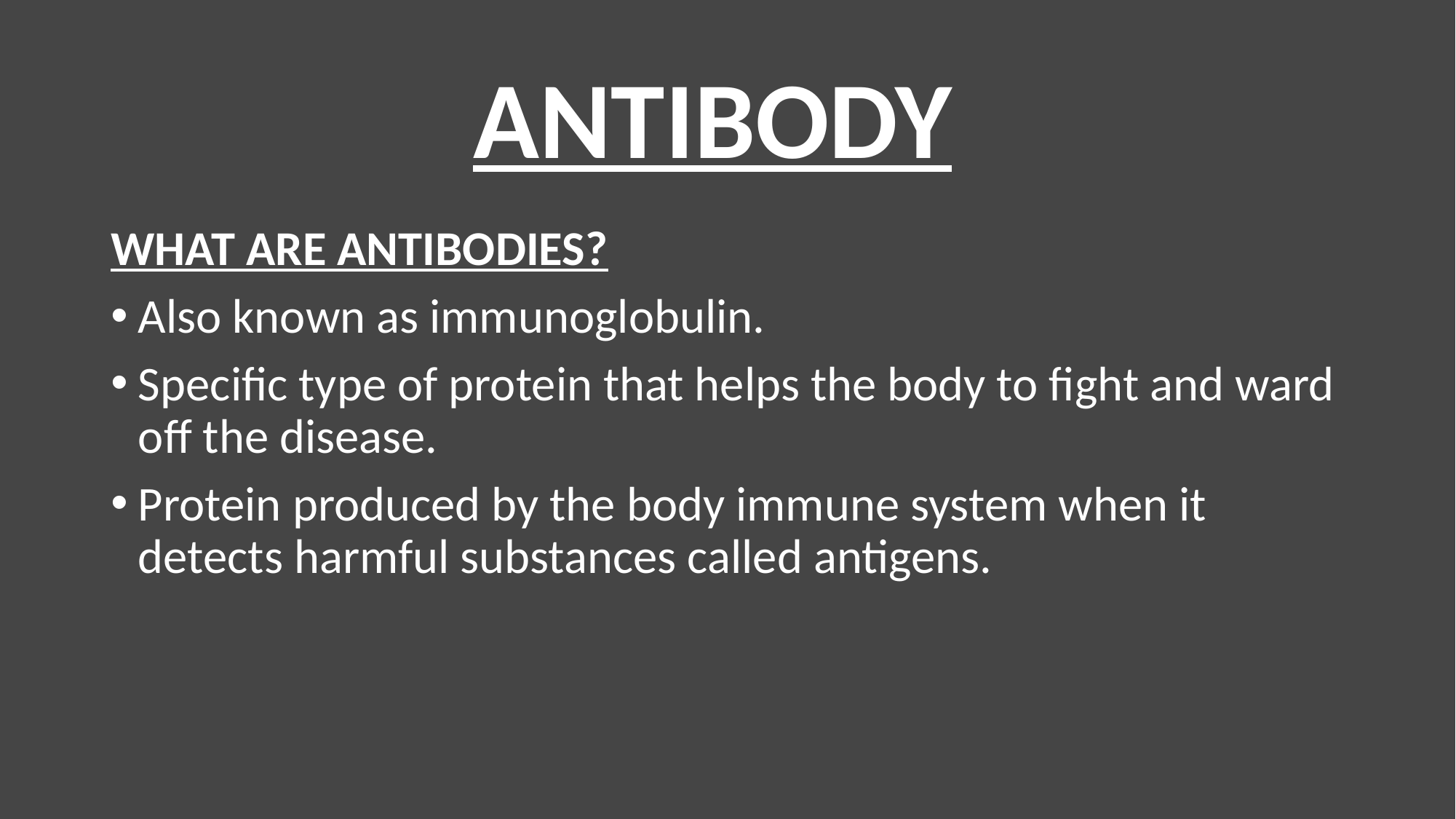

# ANTIBODY
WHAT ARE ANTIBODIES?
Also known as immunoglobulin.
Specific type of protein that helps the body to fight and ward off the disease.
Protein produced by the body immune system when it detects harmful substances called antigens.